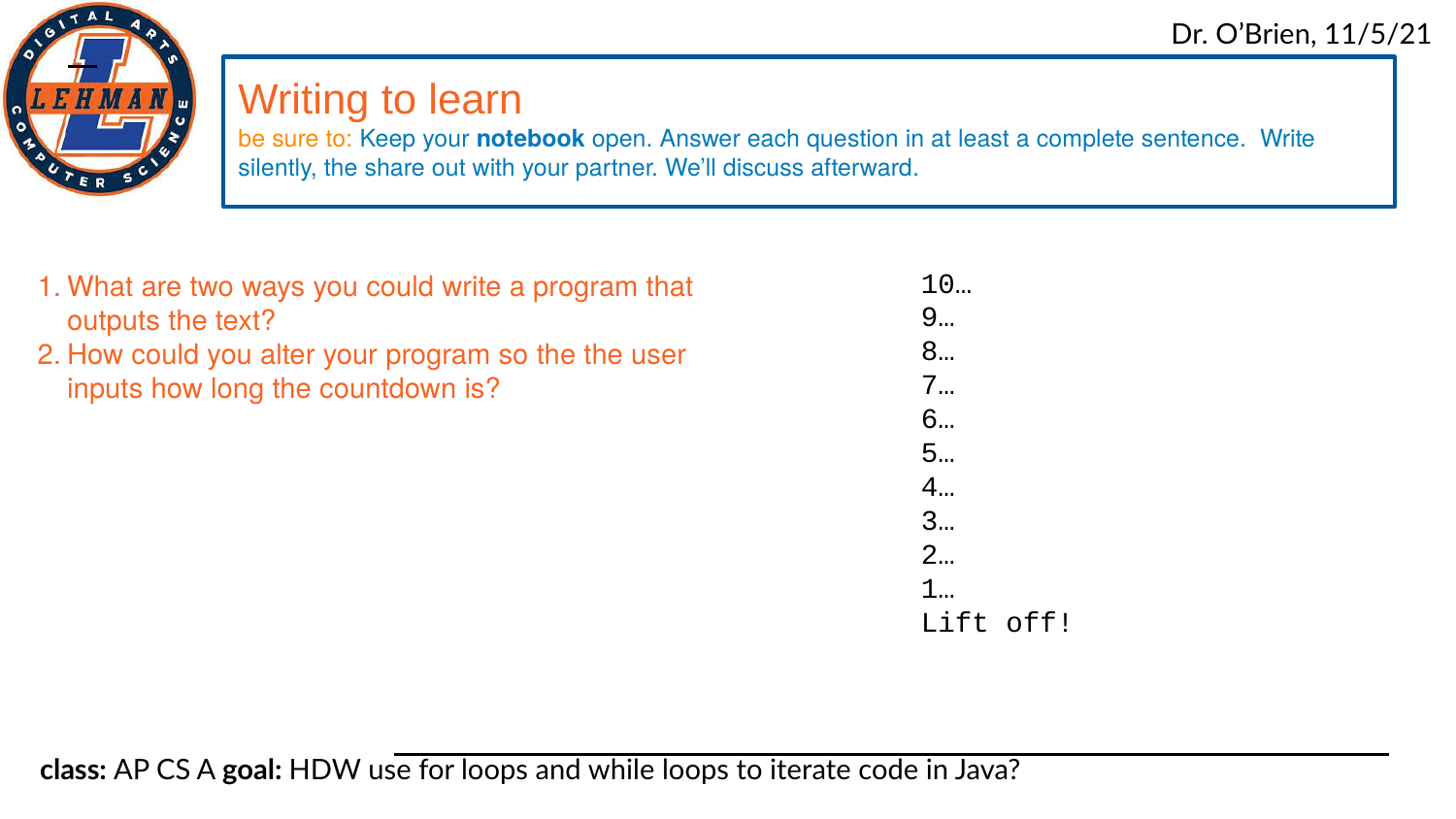

# Writing to learn
be sure to: Keep your notebook open. Answer each question in at least a complete sentence.  Write silently, the share out with your partner. We’ll discuss afterward.
10…
9…
8…
7…
6…
5…
4…
3…
2…
1…
Lift off!
What are two ways you could write a program that outputs the text?
How could you alter your program so the the user inputs how long the countdown is?